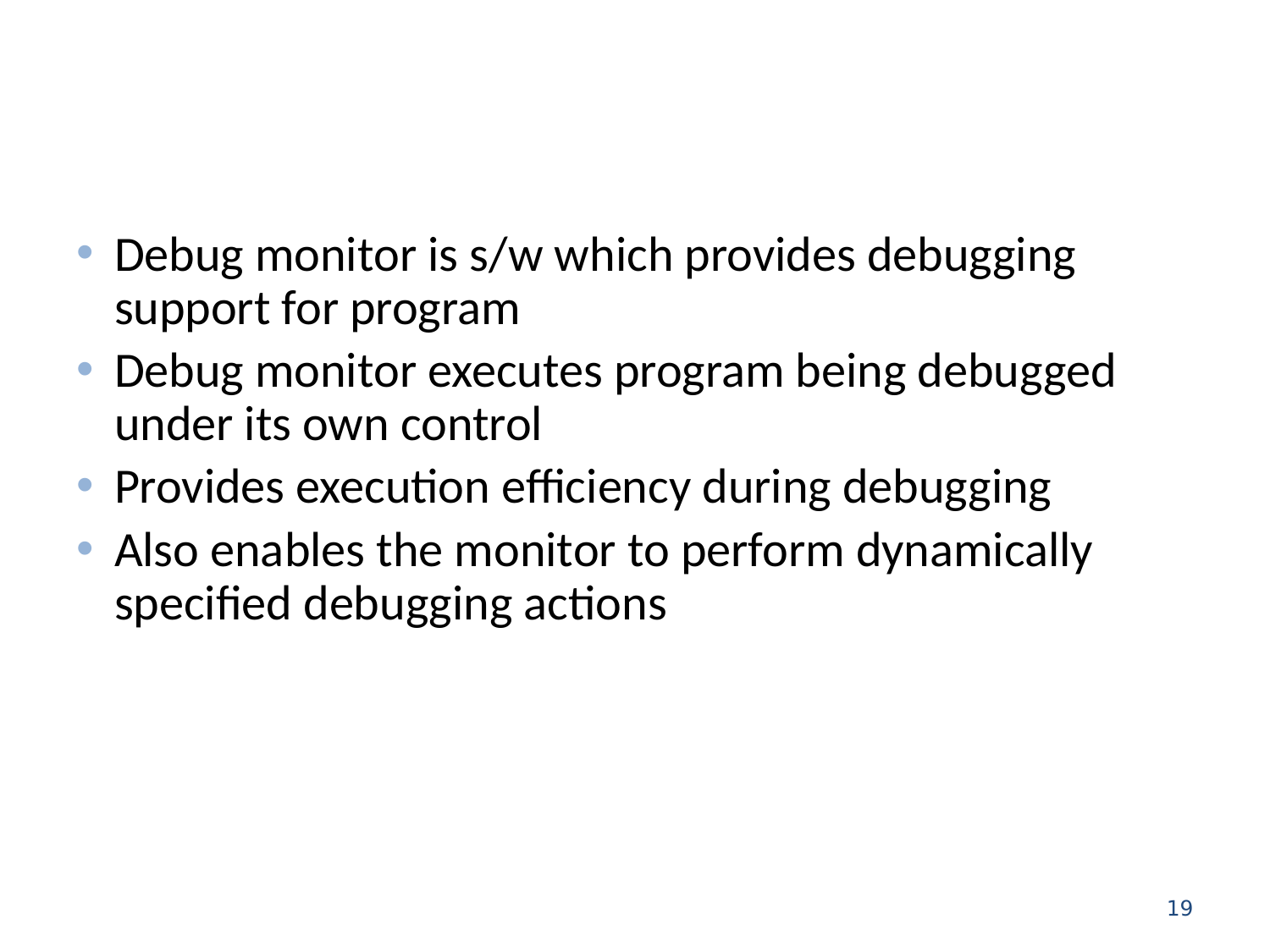

#
Debug monitor is s/w which provides debugging support for program
Debug monitor executes program being debugged under its own control
Provides execution efficiency during debugging
Also enables the monitor to perform dynamically specified debugging actions
19